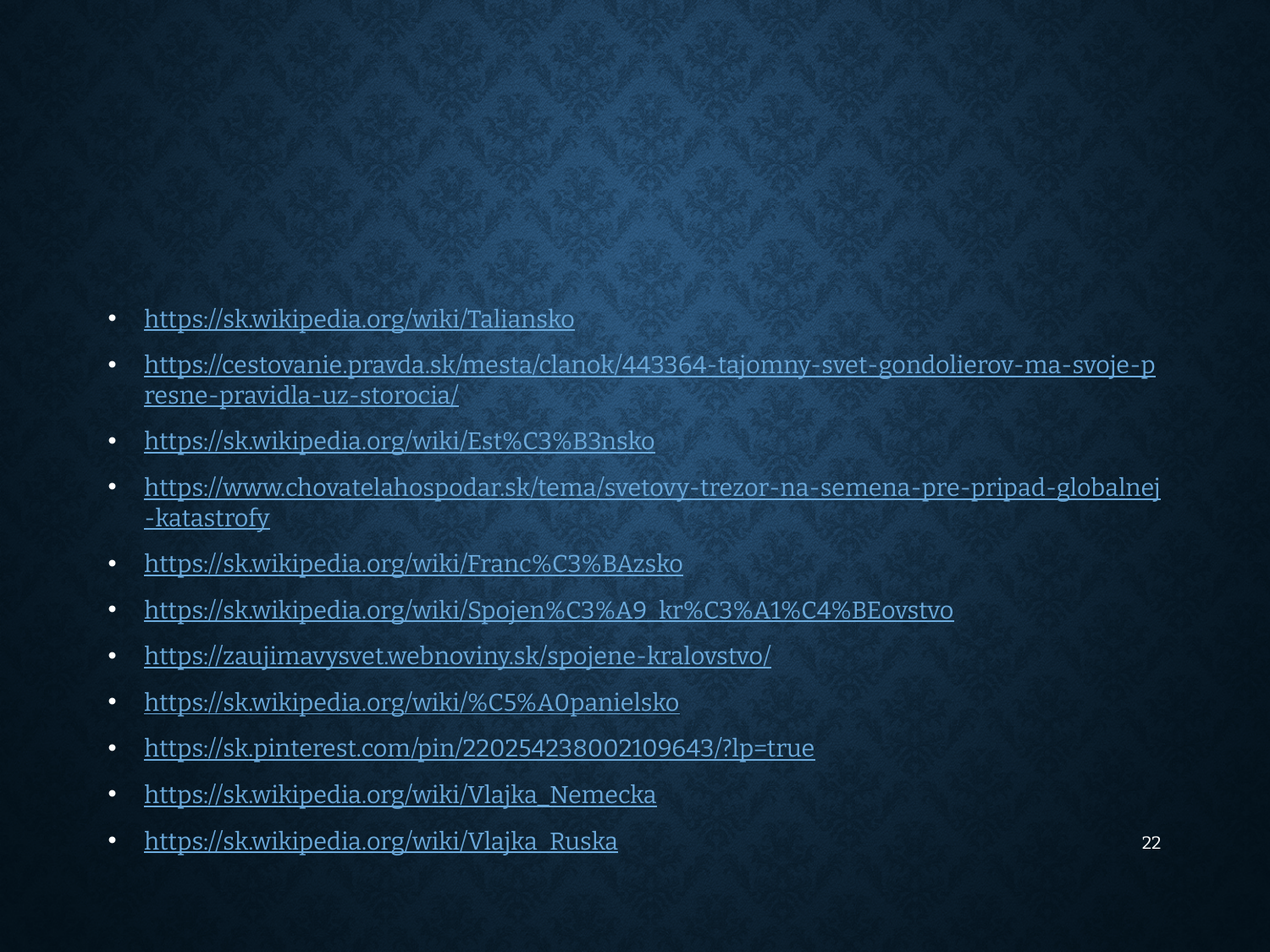

https://sk.wikipedia.org/wiki/Taliansko
https://cestovanie.pravda.sk/mesta/clanok/443364-tajomny-svet-gondolierov-ma-svoje-presne-pravidla-uz-storocia/
https://sk.wikipedia.org/wiki/Est%C3%B3nsko
https://www.chovatelahospodar.sk/tema/svetovy-trezor-na-semena-pre-pripad-globalnej-katastrofy
https://sk.wikipedia.org/wiki/Franc%C3%BAzsko
https://sk.wikipedia.org/wiki/Spojen%C3%A9_kr%C3%A1%C4%BEovstvo
https://zaujimavysvet.webnoviny.sk/spojene-kralovstvo/
https://sk.wikipedia.org/wiki/%C5%A0panielsko
https://sk.pinterest.com/pin/220254238002109643/?lp=true
https://sk.wikipedia.org/wiki/Vlajka_Nemecka
https://sk.wikipedia.org/wiki/Vlajka_Ruska

22